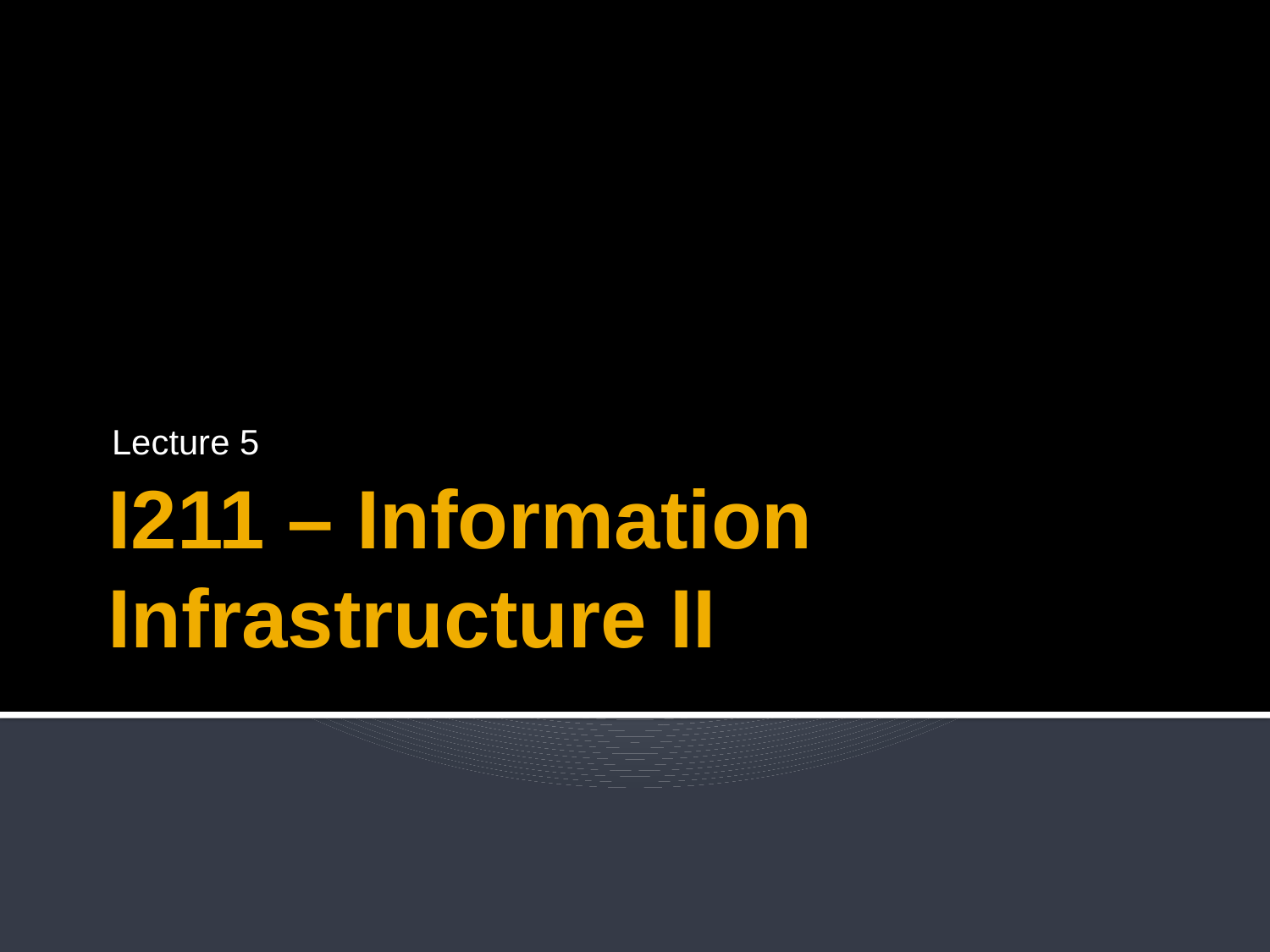

Lecture 5
# I211 – Information Infrastructure II